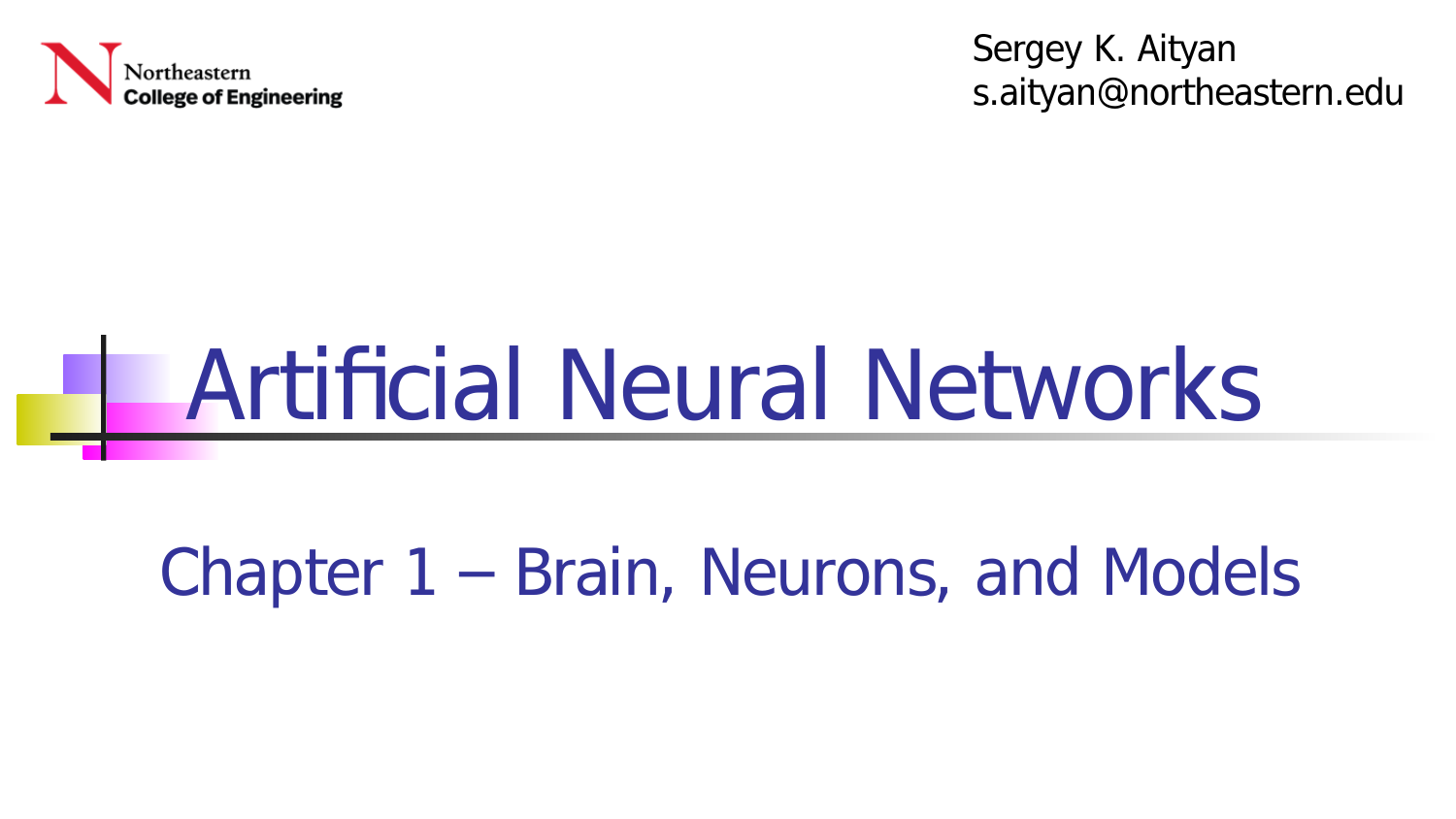

# Chapter 1 – Brain, Neurons, and Models